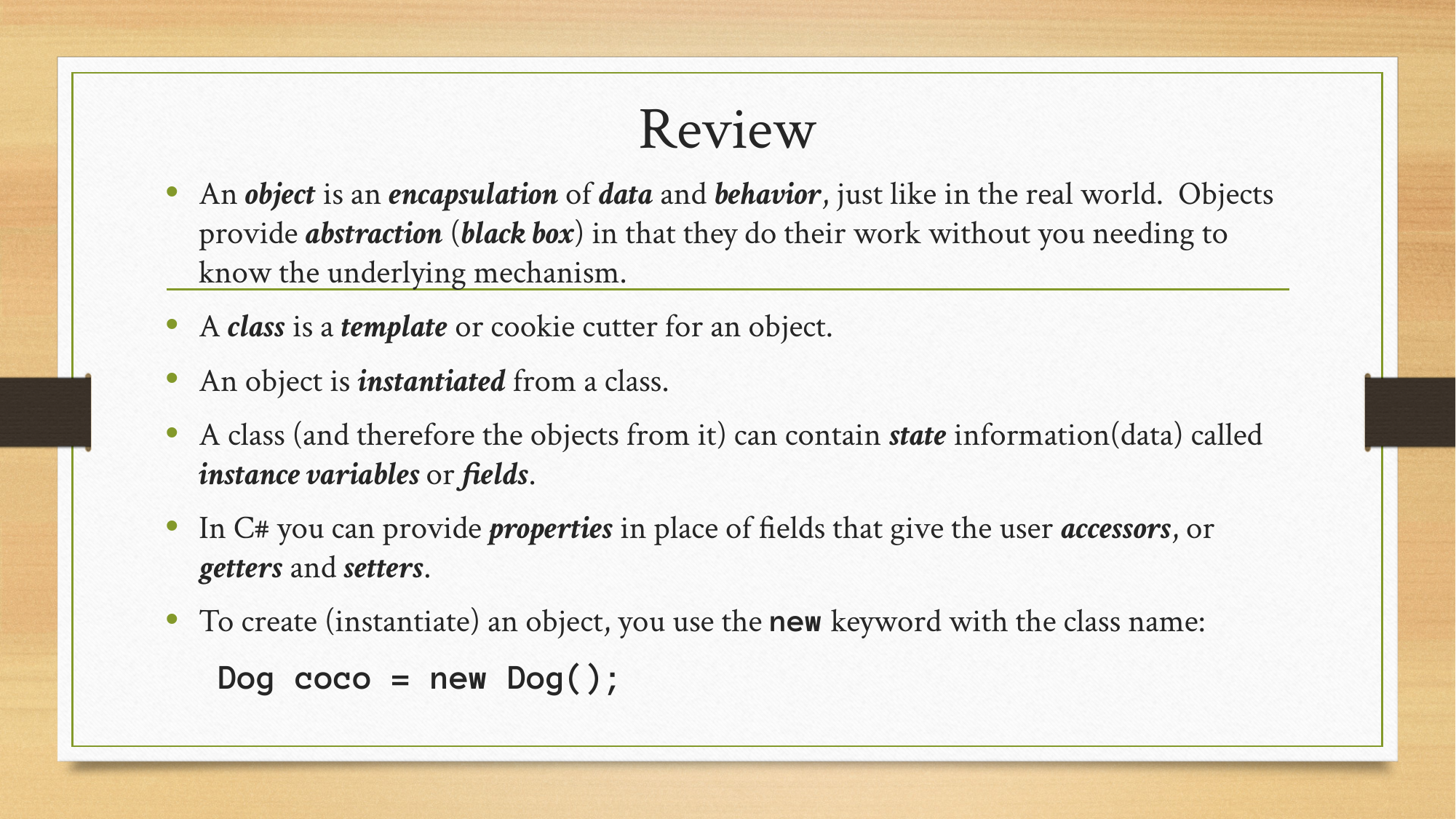

# Review
An object is an encapsulation of data and behavior, just like in the real world.  Objects provide abstraction (black box) in that they do their work without you needing to know the underlying mechanism.
A class is a template or cookie cutter for an object.
An object is instantiated from a class.
A class (and therefore the objects from it) can contain state information(data) called instance variables or fields.
In C# you can provide properties in place of fields that give the user accessors, or getters and setters.
To create (instantiate) an object, you use the new keyword with the class name:
Dog coco = new Dog();